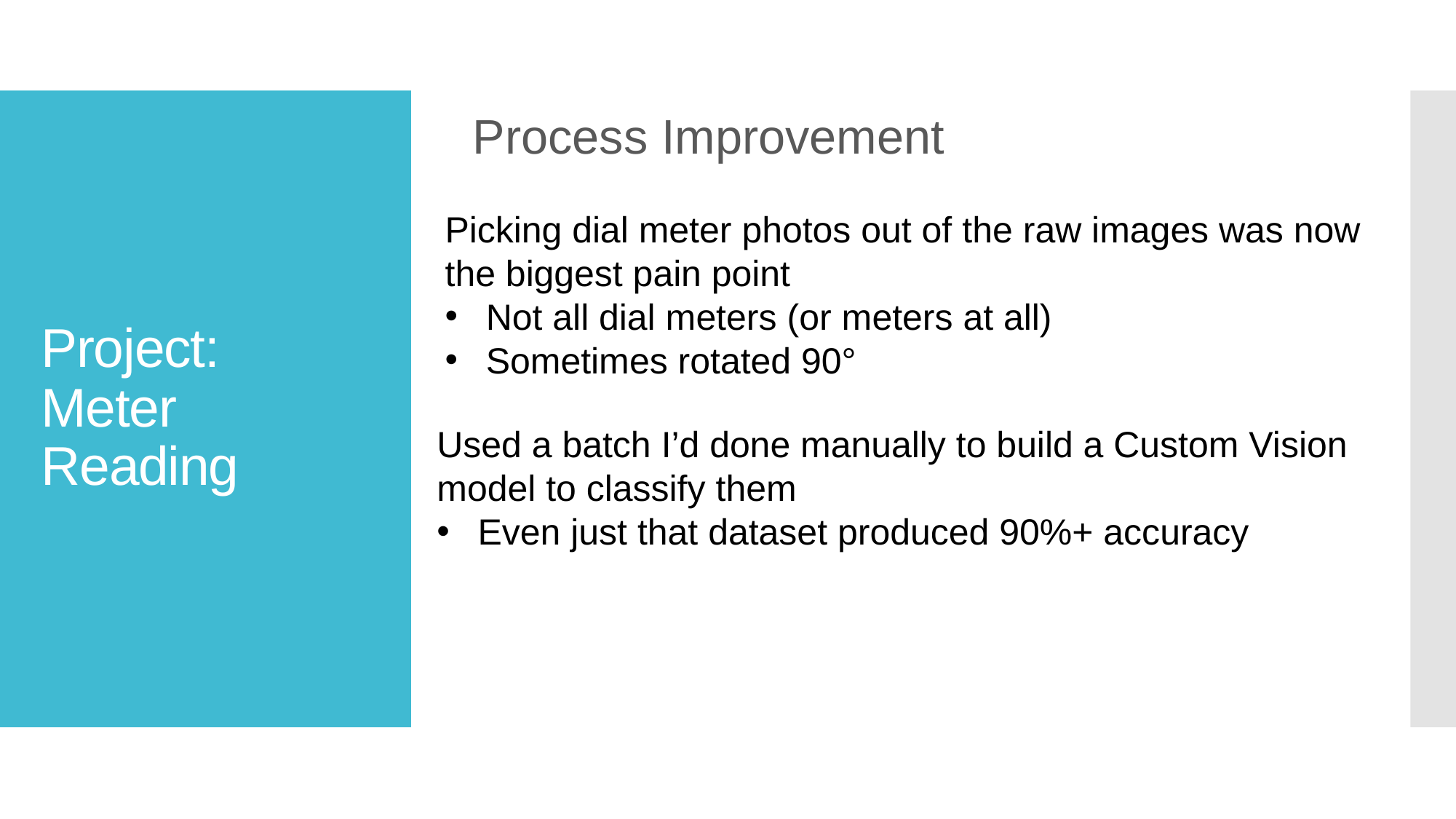

Process Improvement
# Project: Meter Reading
Picking dial meter photos out of the raw images was now
the biggest pain point
Not all dial meters (or meters at all)
Sometimes rotated 90°
Used a batch I’d done manually to build a Custom Vision
model to classify them
Even just that dataset produced 90%+ accuracy